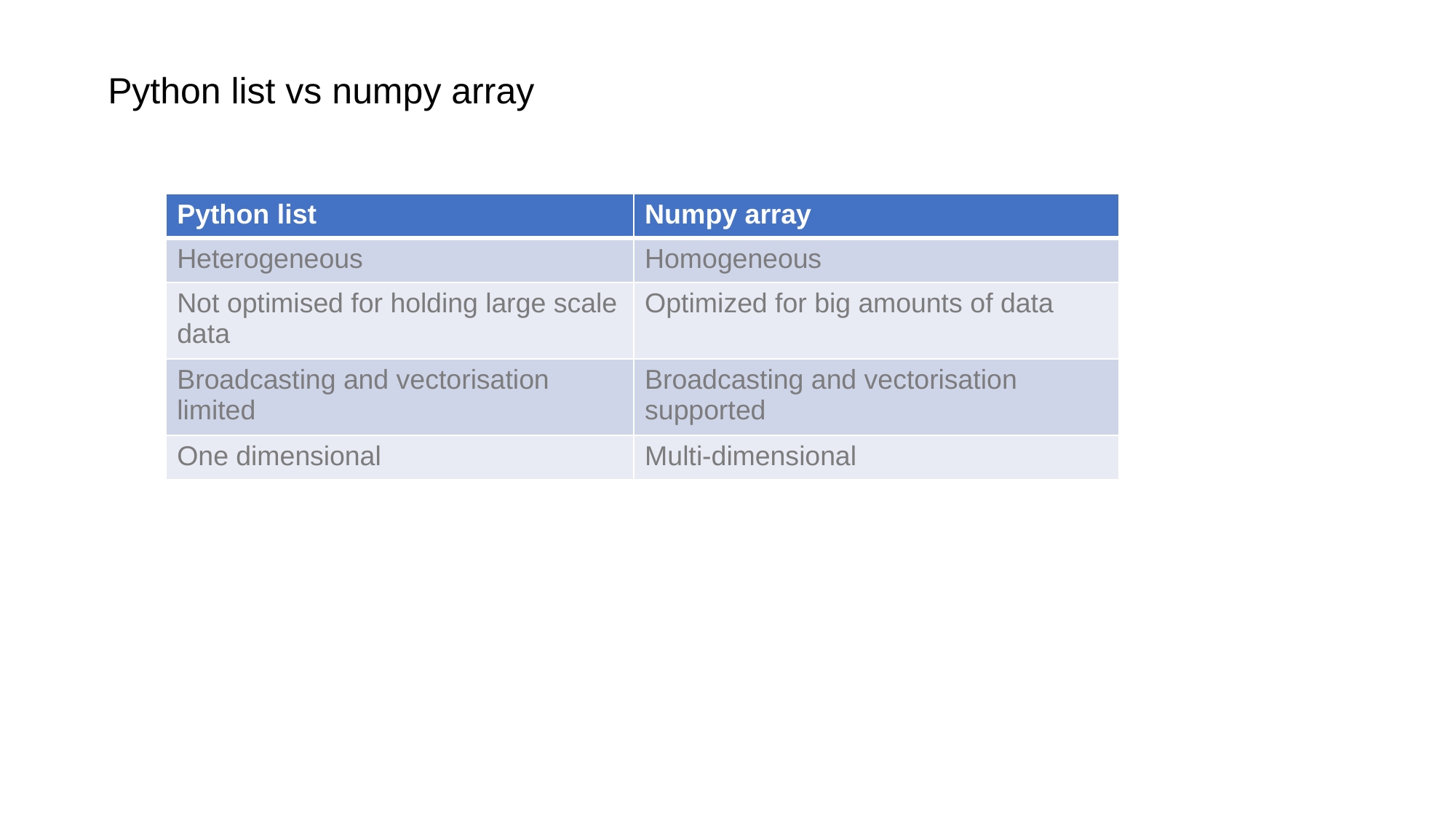

Python list vs numpy array
| Python list | Numpy array |
| --- | --- |
| Heterogeneous | Homogeneous |
| Not optimised for holding large scale data | Optimized for big amounts of data |
| Broadcasting and vectorisation limited | Broadcasting and vectorisation supported |
| One dimensional | Multi-dimensional |